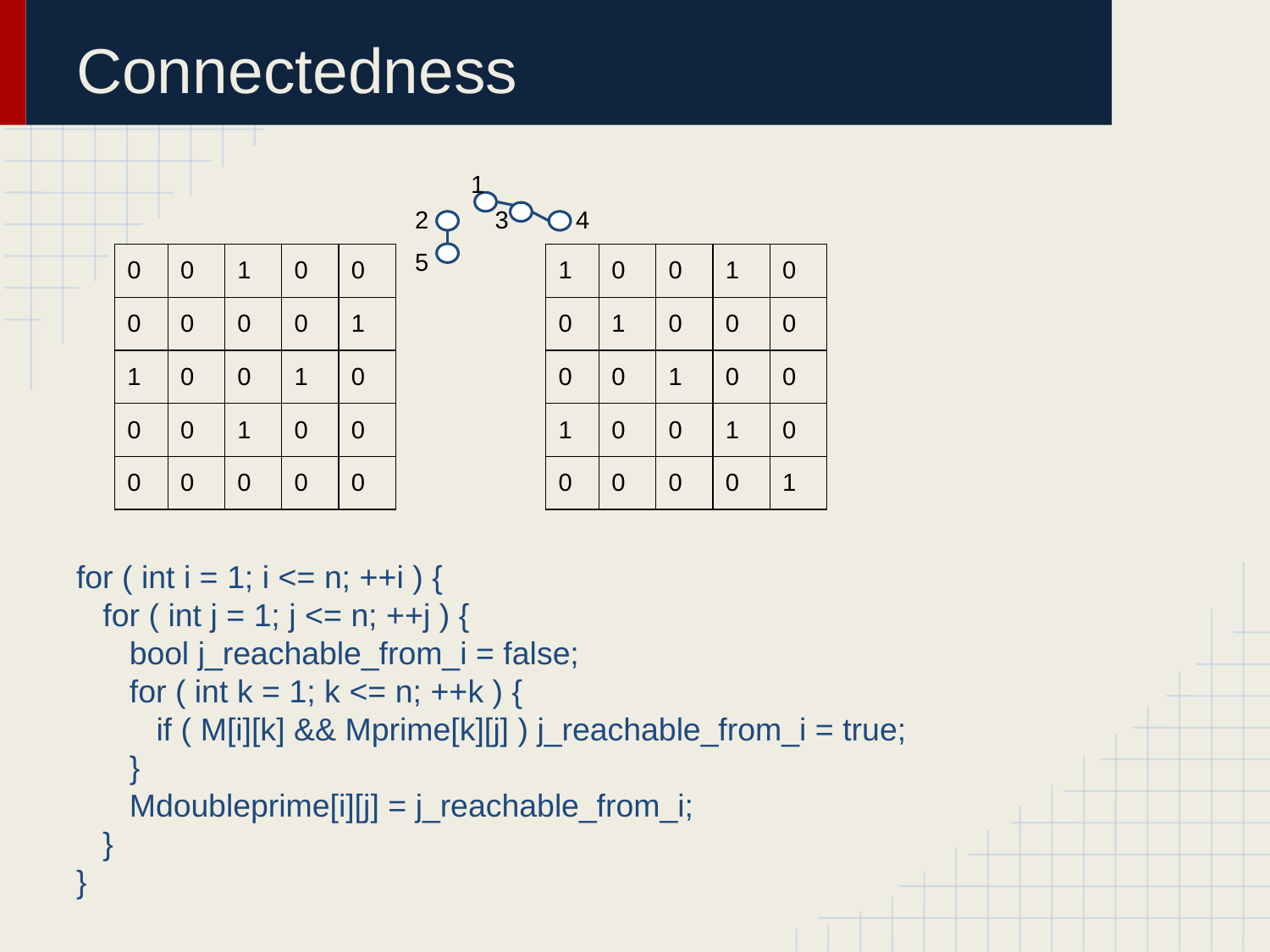

# Connectedness
1
2
3
4

5

for ( int i = 1; i <= n; ++i ) {
   for ( int j = 1; j <= n; ++j ) {
      bool j_reachable_from_i = false;
      for ( int k = 1; k <= n; ++k ) {
         if ( M[i][k] && Mprime[k][j] ) j_reachable_from_i = true;
      }
      Mdoubleprime[i][j] = j_reachable_from_i;
   }
}
| 0 | 0 | 1 | 0 | 0 |
| --- | --- | --- | --- | --- |
| 0 | 0 | 0 | 0 | 1 |
| 1 | 0 | 0 | 1 | 0 |
| 0 | 0 | 1 | 0 | 0 |
| 0 | 0 | 0 | 0 | 0 |
| 1 | 0 | 0 | 1 | 0 |
| --- | --- | --- | --- | --- |
| 0 | 1 | 0 | 0 | 0 |
| 0 | 0 | 1 | 0 | 0 |
| 1 | 0 | 0 | 1 | 0 |
| 0 | 0 | 0 | 0 | 1 |